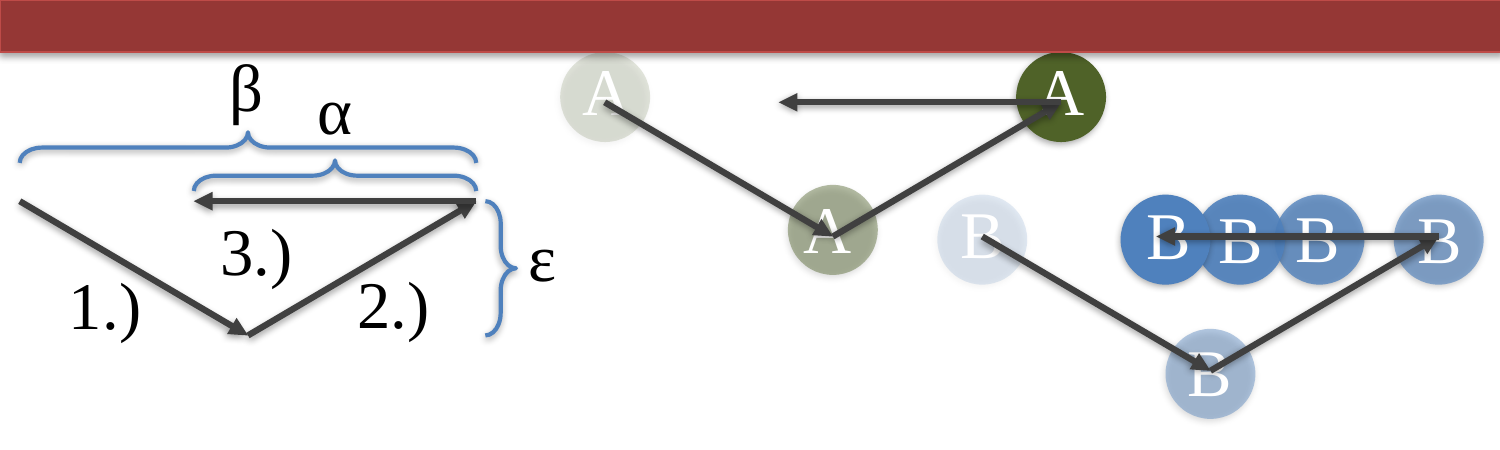

β
A
A

α
A

B
B
B
B
B

3.)

ε
2.)
1.)
B